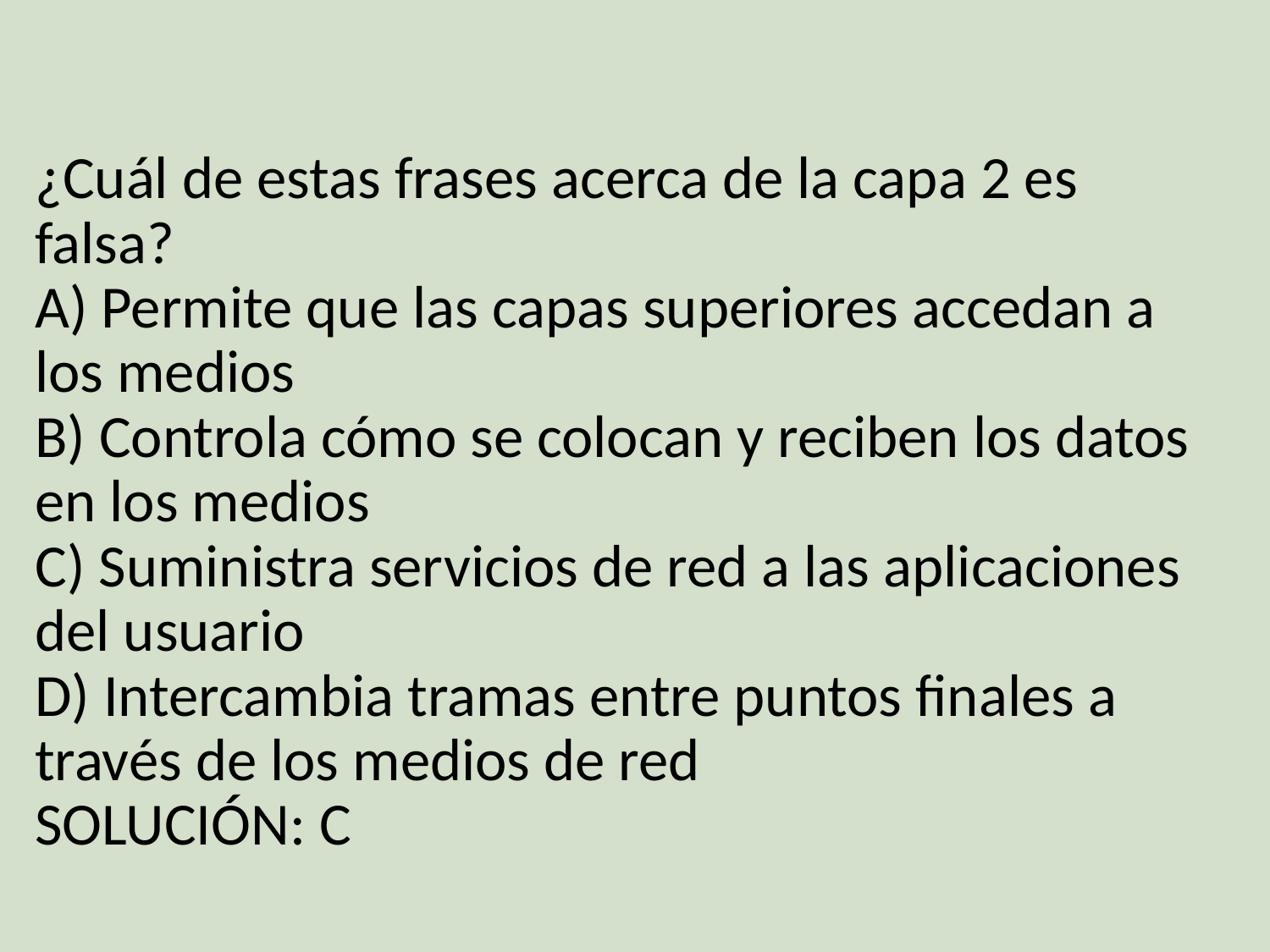

# ¿Cuál de estas frases acerca de la capa 2 es falsa? A) Permite que las capas superiores accedan a los medios B) Controla cómo se colocan y reciben los datos en los medios C) Suministra servicios de red a las aplicaciones del usuario D) Intercambia tramas entre puntos finales a través de los medios de red SOLUCIÓN: C